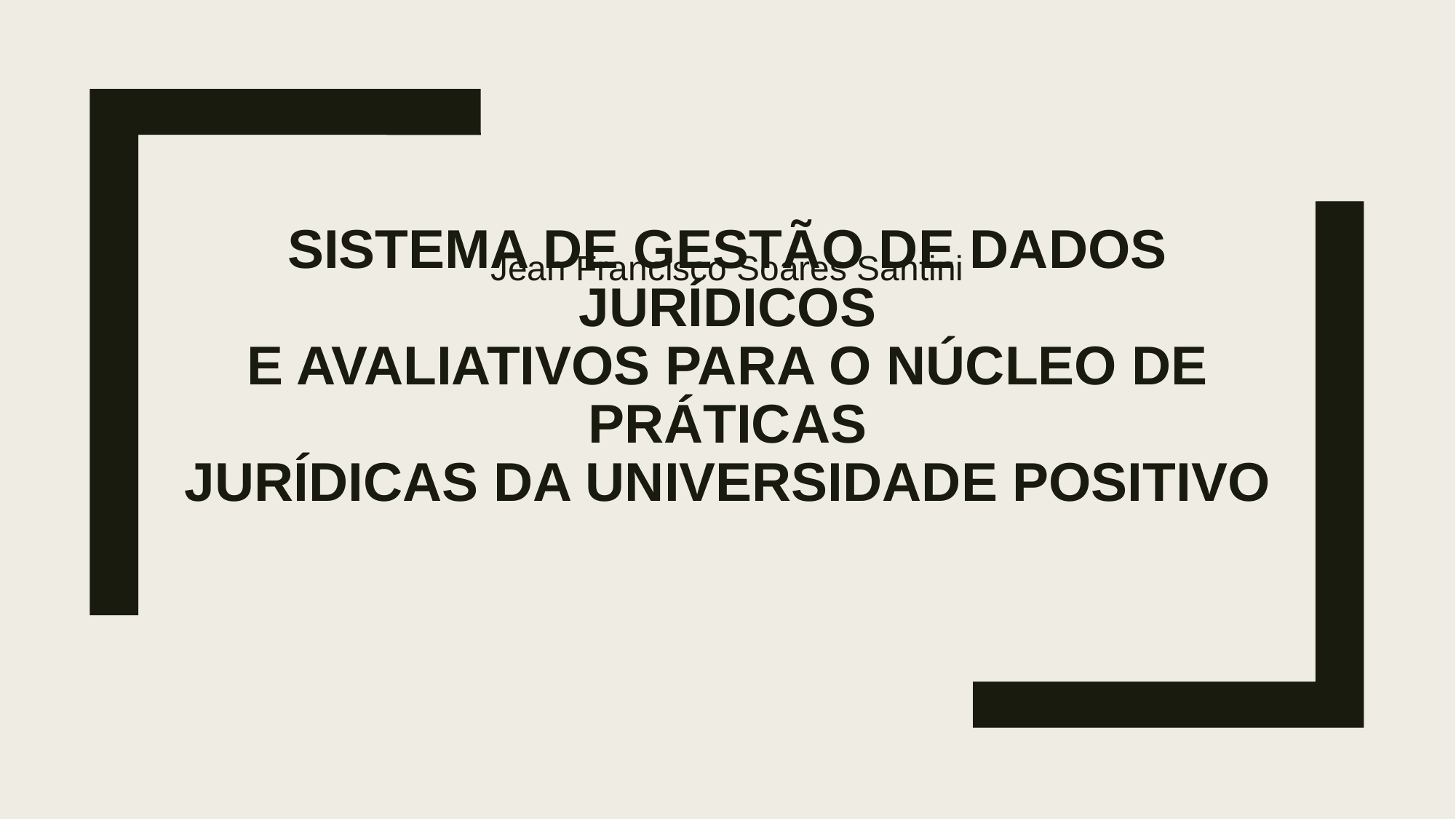

Jean Francisco Soares Santini
# SISTEMA DE GESTÃO DE DADOS JURÍDICOS E AVALIATIVOS PARA O NÚCLEO DE PRÁTICAS JURÍDICAS DA UNIVERSIDADE POSITIVO